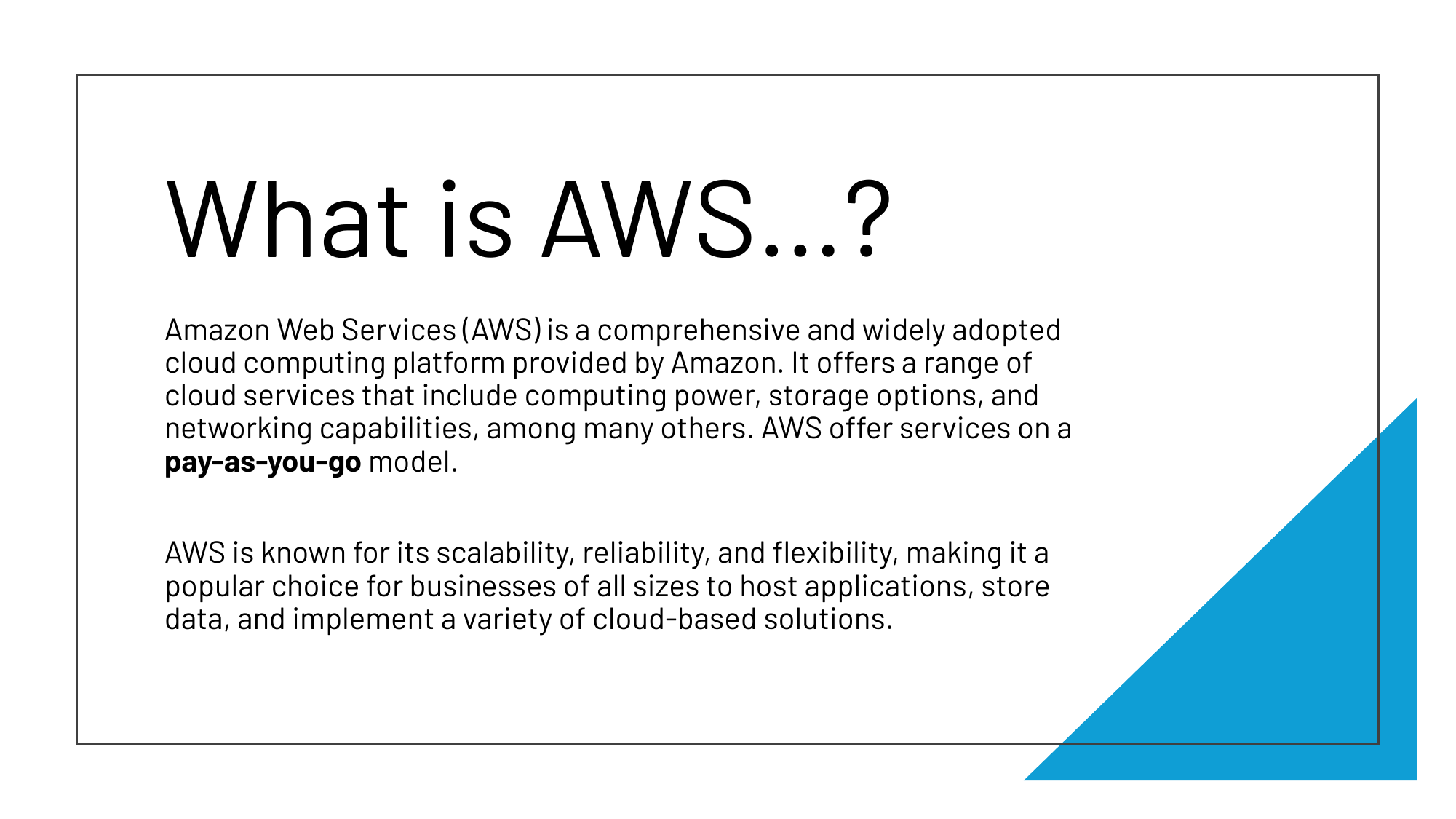

# What is AWS…?
Amazon Web Services (AWS) is a comprehensive and widely adopted cloud computing platform provided by Amazon. It offers a range of cloud services that include computing power, storage options, and networking capabilities, among many others. AWS offer services on a pay-as-you-go model.

AWS is known for its scalability, reliability, and flexibility, making it a popular choice for businesses of all sizes to host applications, store data, and implement a variety of cloud-based solutions.